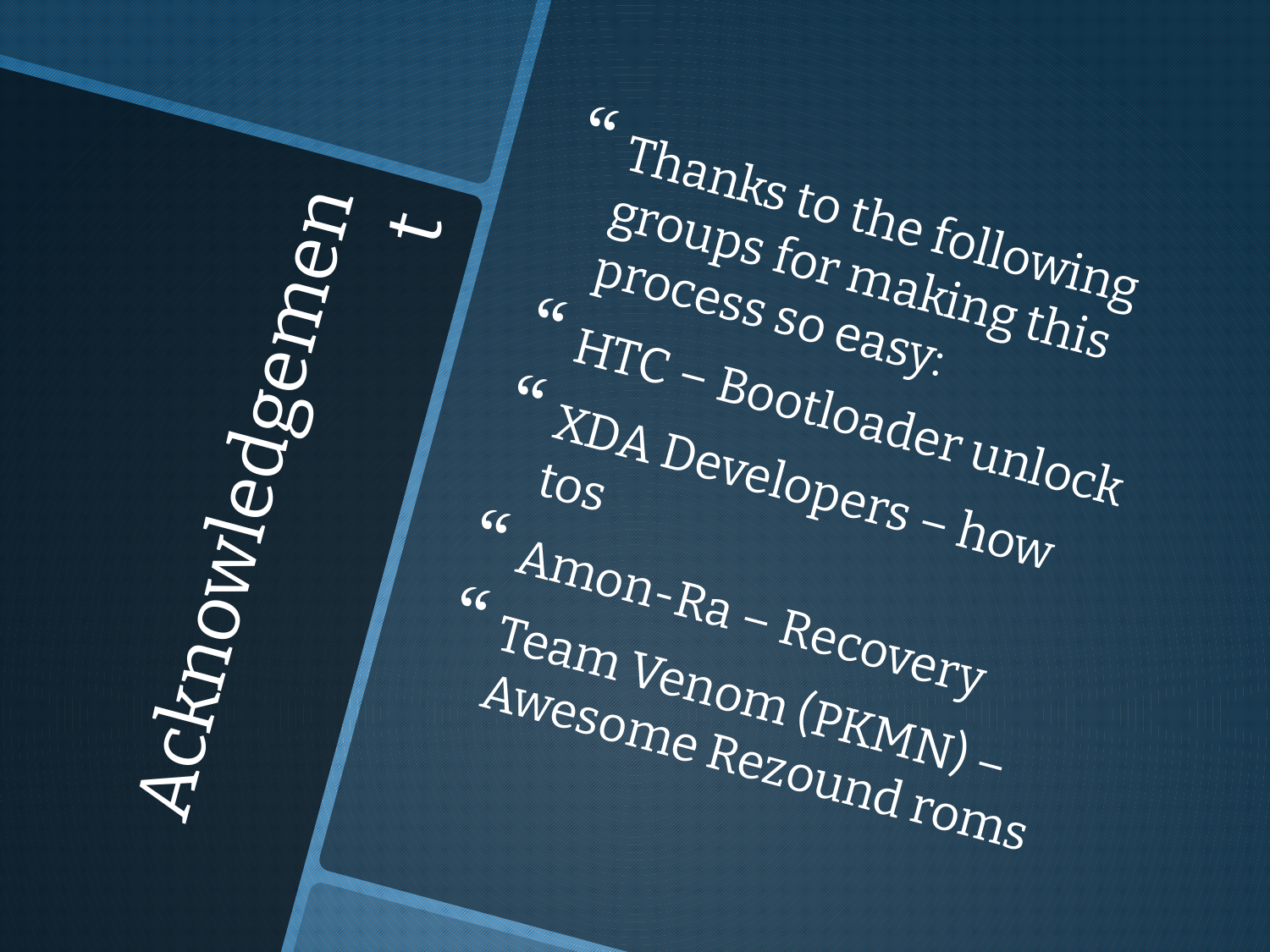

Thanks to the following groups for making this process so easy:
HTC – Bootloader unlock
XDA Developers – how tos
Amon-Ra – Recovery
Team Venom (PKMN) – Awesome Rezound roms
# Acknowledgement